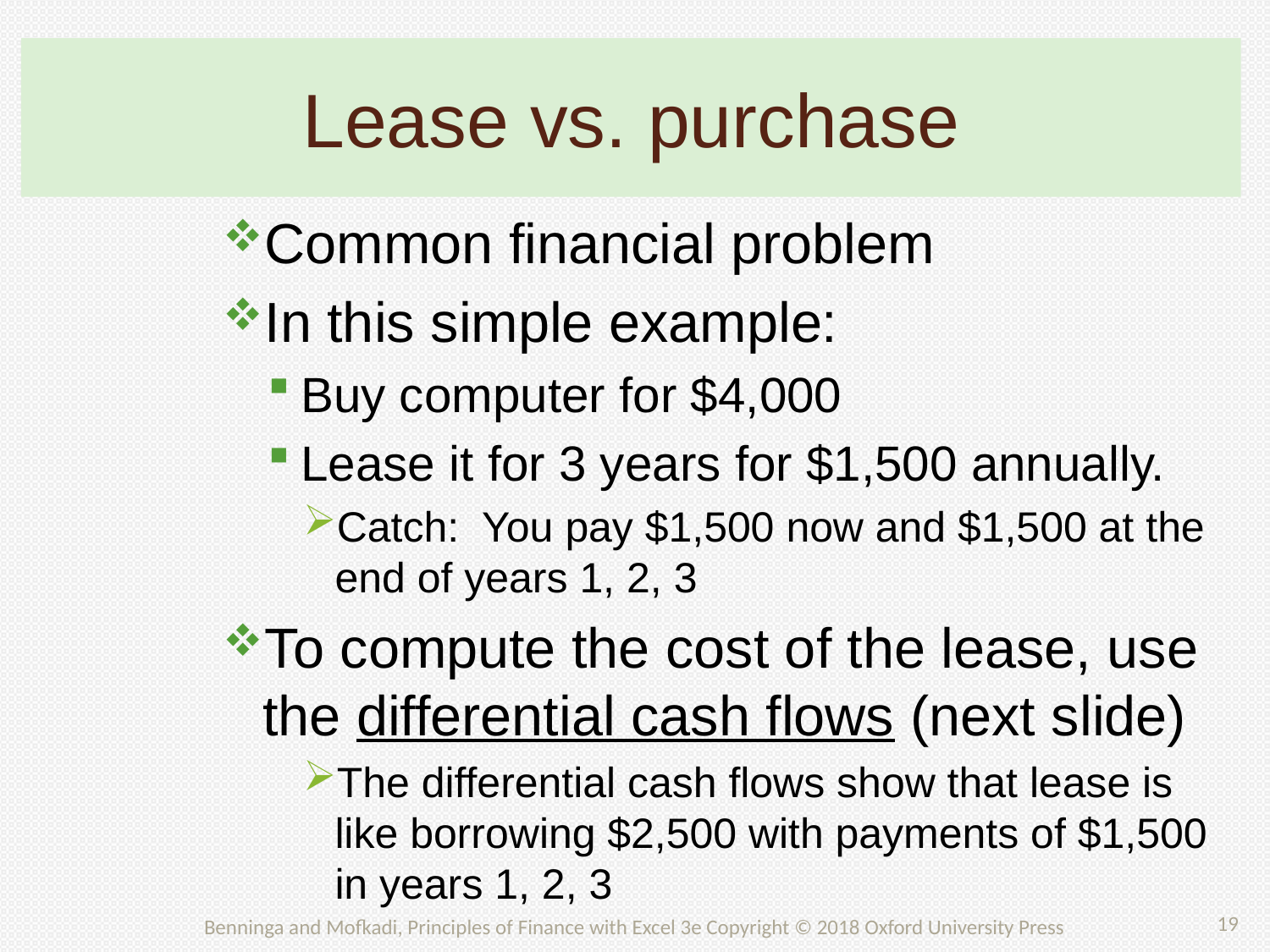

# Lease vs. purchase
Common financial problem
In this simple example:
Buy computer for $4,000
Lease it for 3 years for $1,500 annually.
Catch:  You pay $1,500 now and $1,500 at the end of years 1, 2, 3
To compute the cost of the lease, use the differential cash flows (next slide)
The differential cash flows show that lease is like borrowing $2,500 with payments of $1,500 in years 1, 2, 3
19
Benninga and Mofkadi, Principles of Finance with Excel 3e Copyright © 2018 Oxford University Press